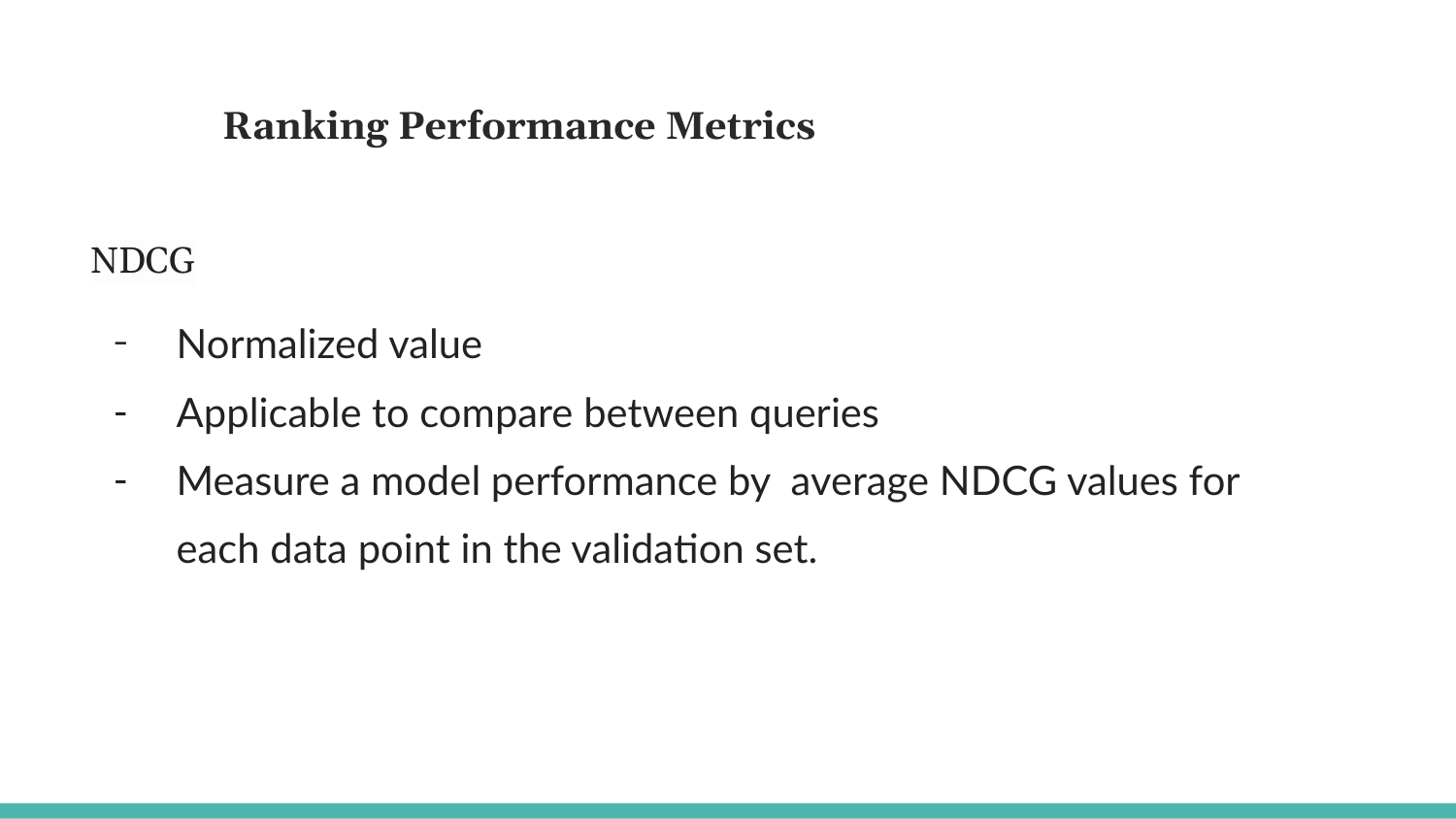

# Ranking Performance Metrics

NDCG
Normalized value
Applicable to compare between queries
Measure a model performance by  average NDCG values for each data point in the validation set.